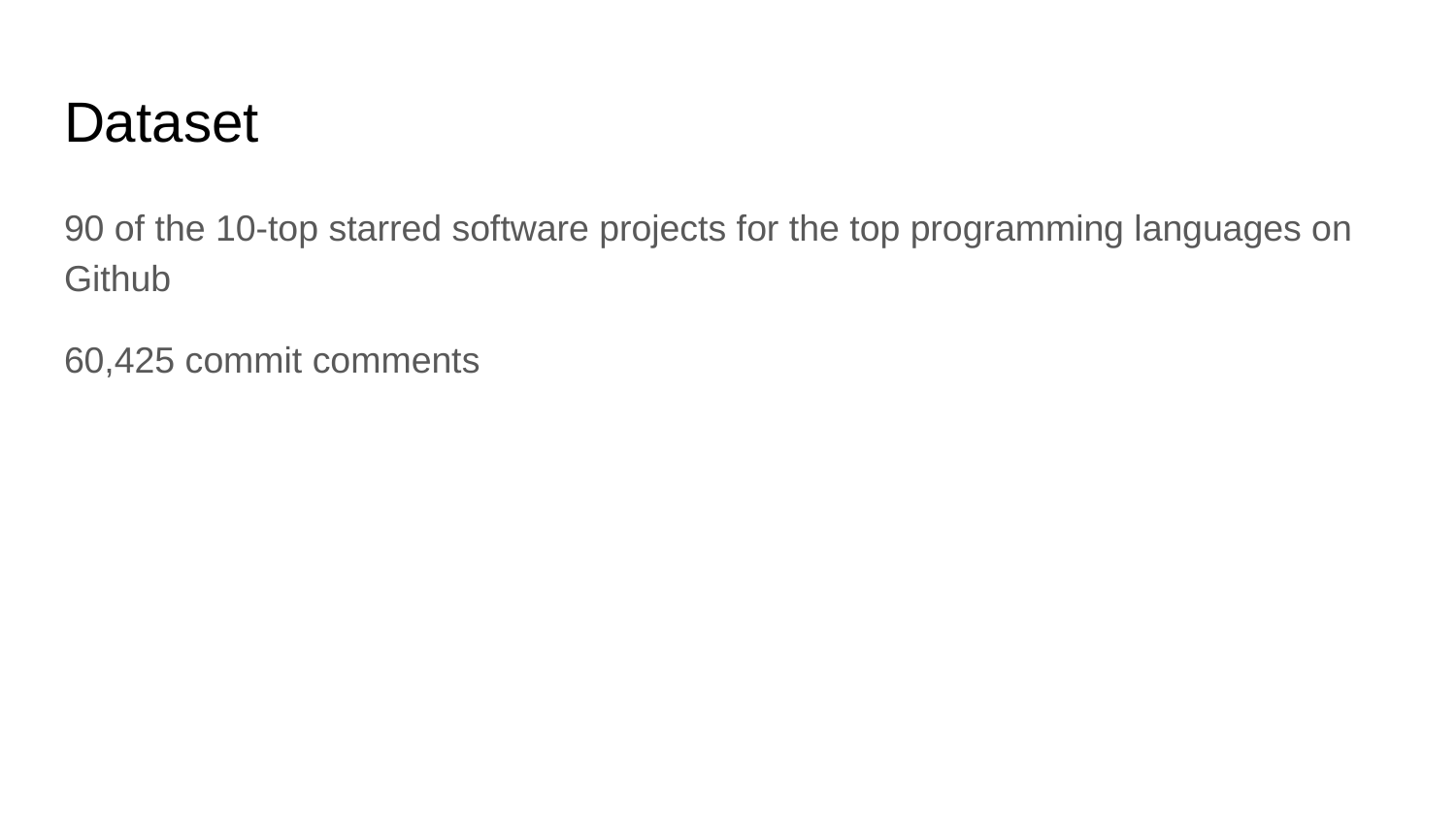

# Dataset
90 of the 10-top starred software projects for the top programming languages on Github
60,425 commit comments